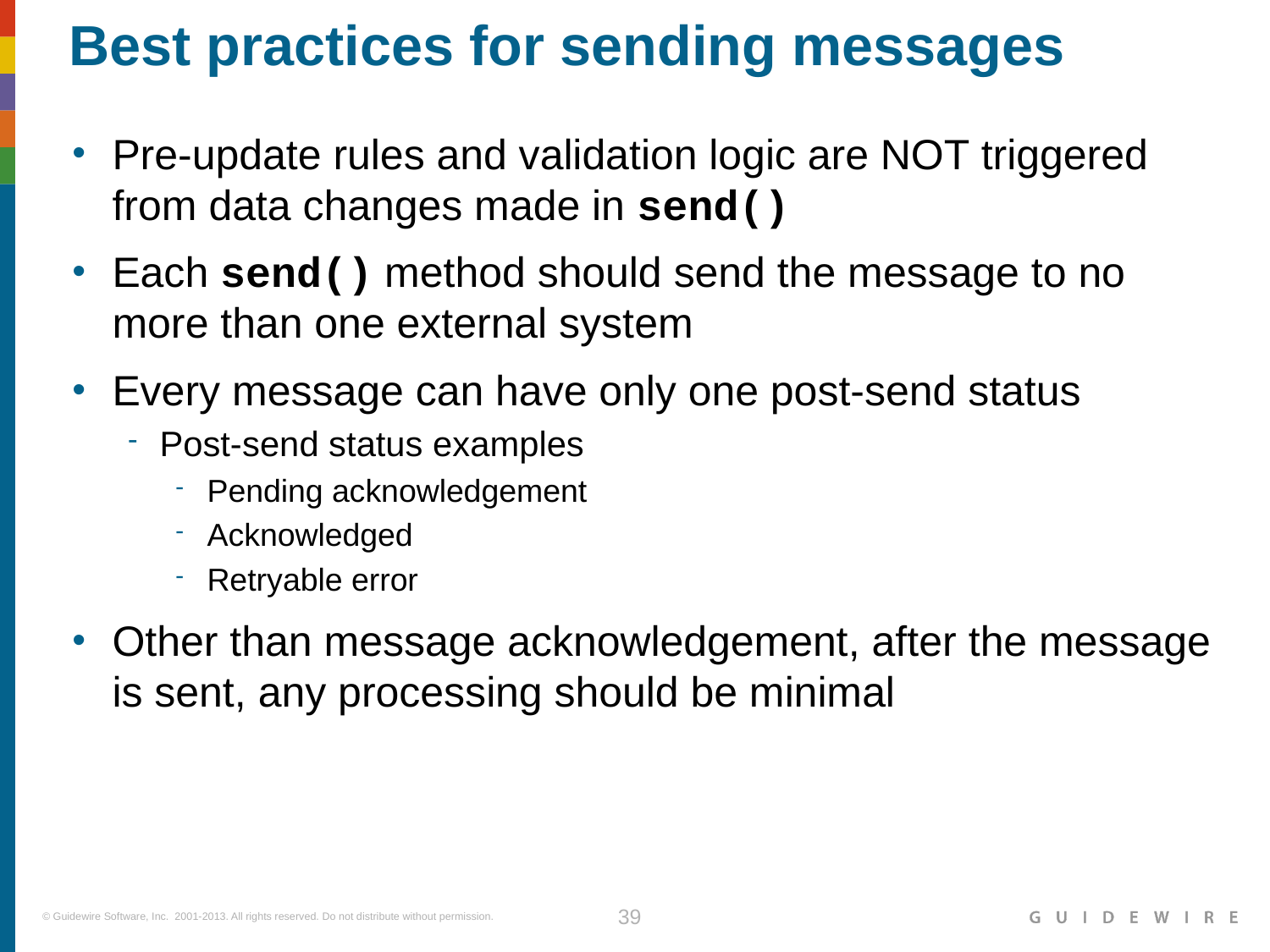

# Best practices for sending messages
Pre-update rules and validation logic are NOT triggered from data changes made in send()
Each send() method should send the message to no more than one external system
Every message can have only one post-send status
Post-send status examples
Pending acknowledgement
Acknowledged
Retryable error
Other than message acknowledgement, after the message is sent, any processing should be minimal